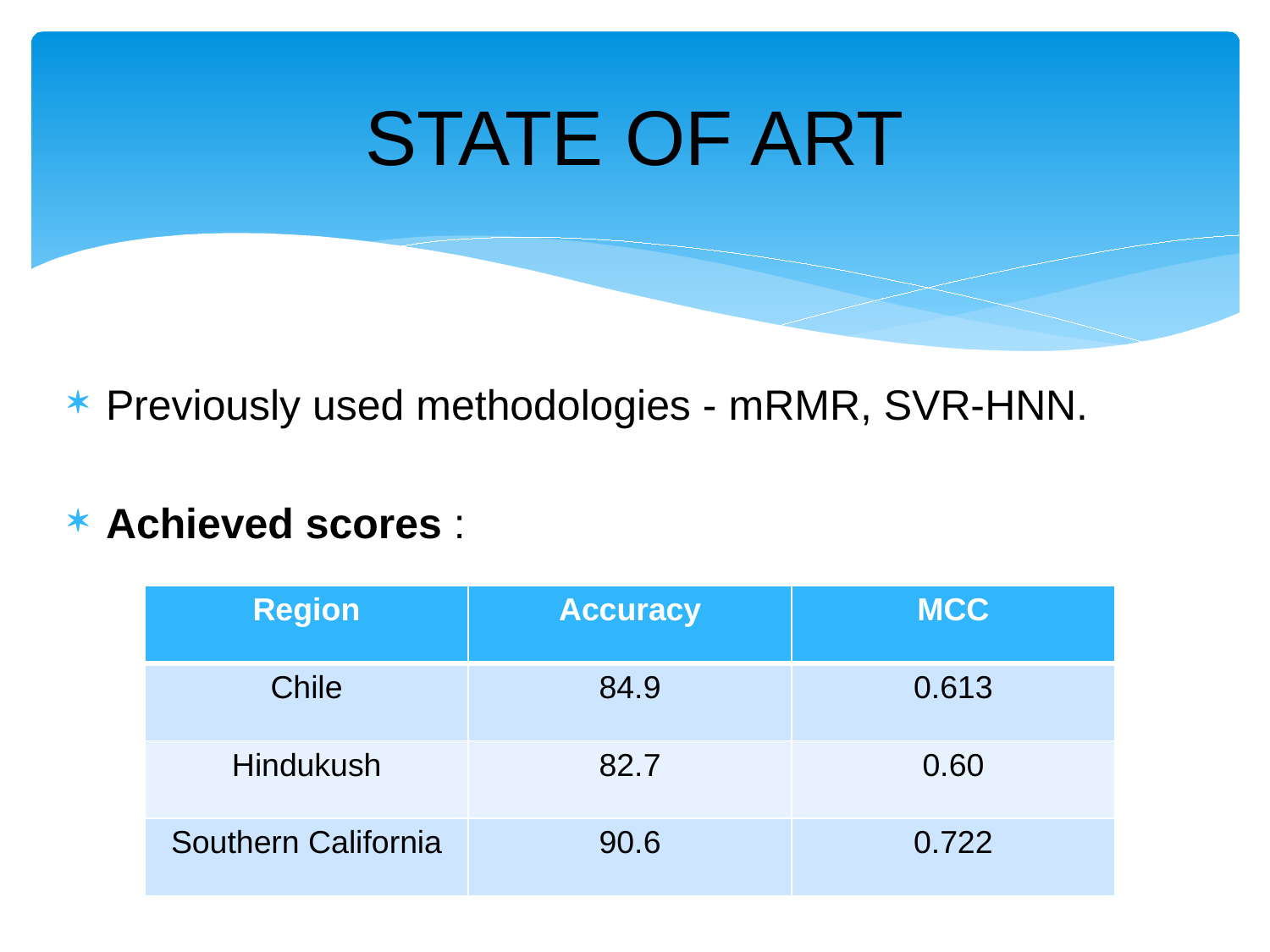

# STATE OF ART
Previously used methodologies - mRMR, SVR-HNN.

Achieved scores :

| Region | Accuracy | MCC |
| --- | --- | --- |
| Chile | 84.9 | 0.613 |
| Hindukush | 82.7 | 0.60 |
| Southern California | 90.6 | 0.722 |